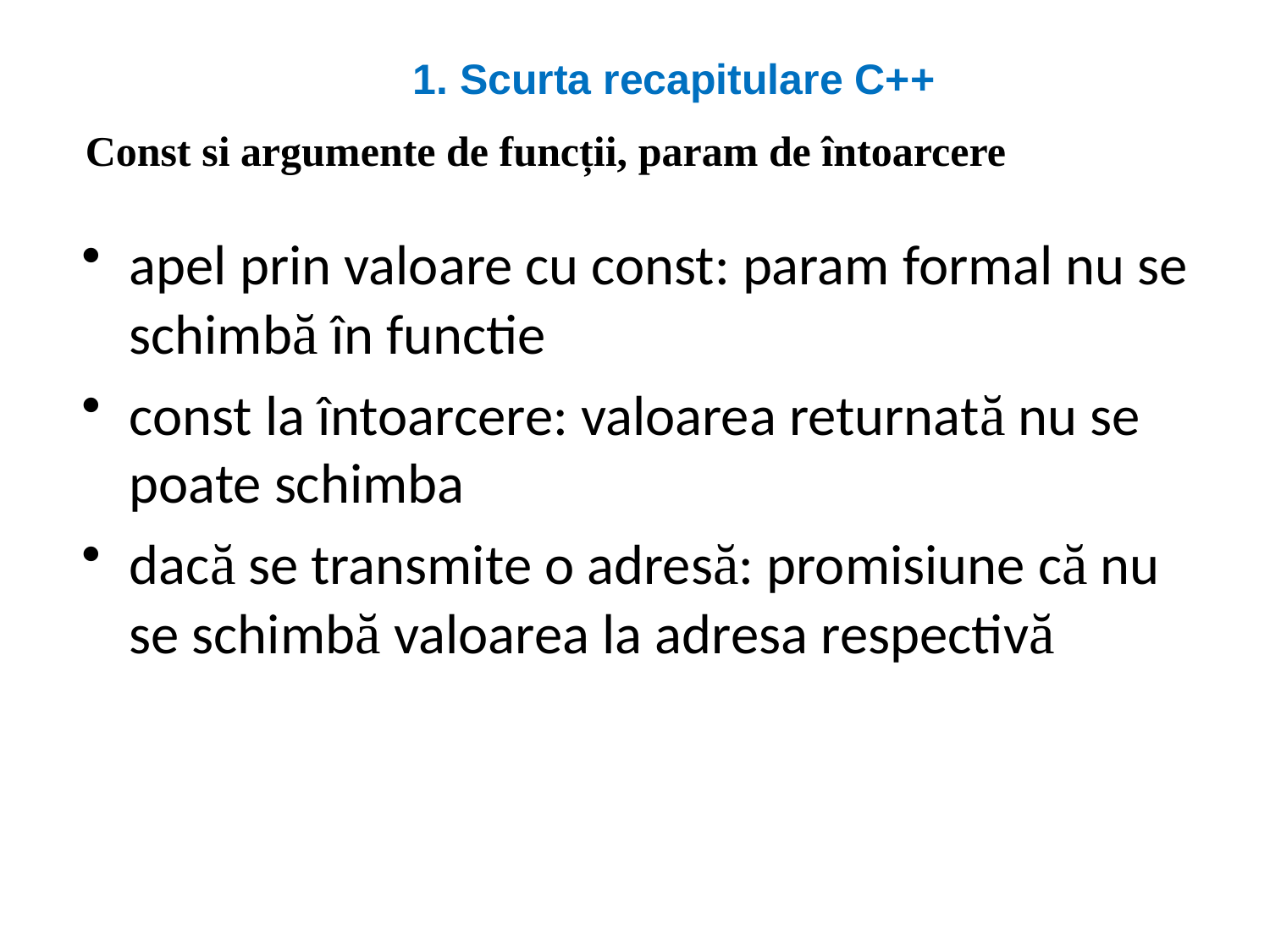

1. Scurta recapitulare C++
Const si argumente de funcții, param de întoarcere
apel prin valoare cu const: param formal nu se schimbă în functie
const la întoarcere: valoarea returnată nu se poate schimba
dacă se transmite o adresă: promisiune că nu se schimbă valoarea la adresa respectivă